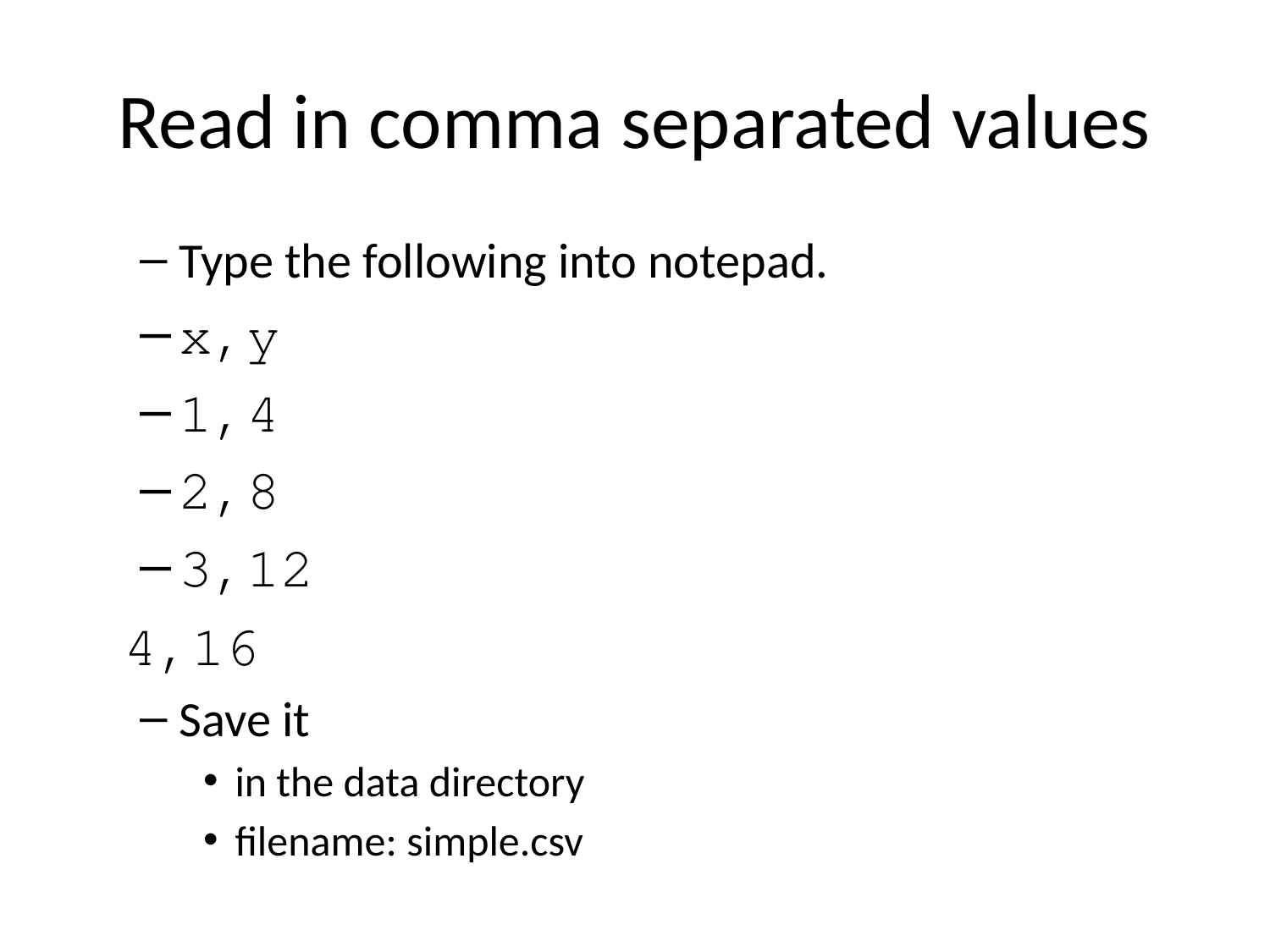

# Read in comma separated values
Type the following into notepad.
x,y
1,4
2,8
3,12
4,16
Save it
in the data directory
filename: simple.csv